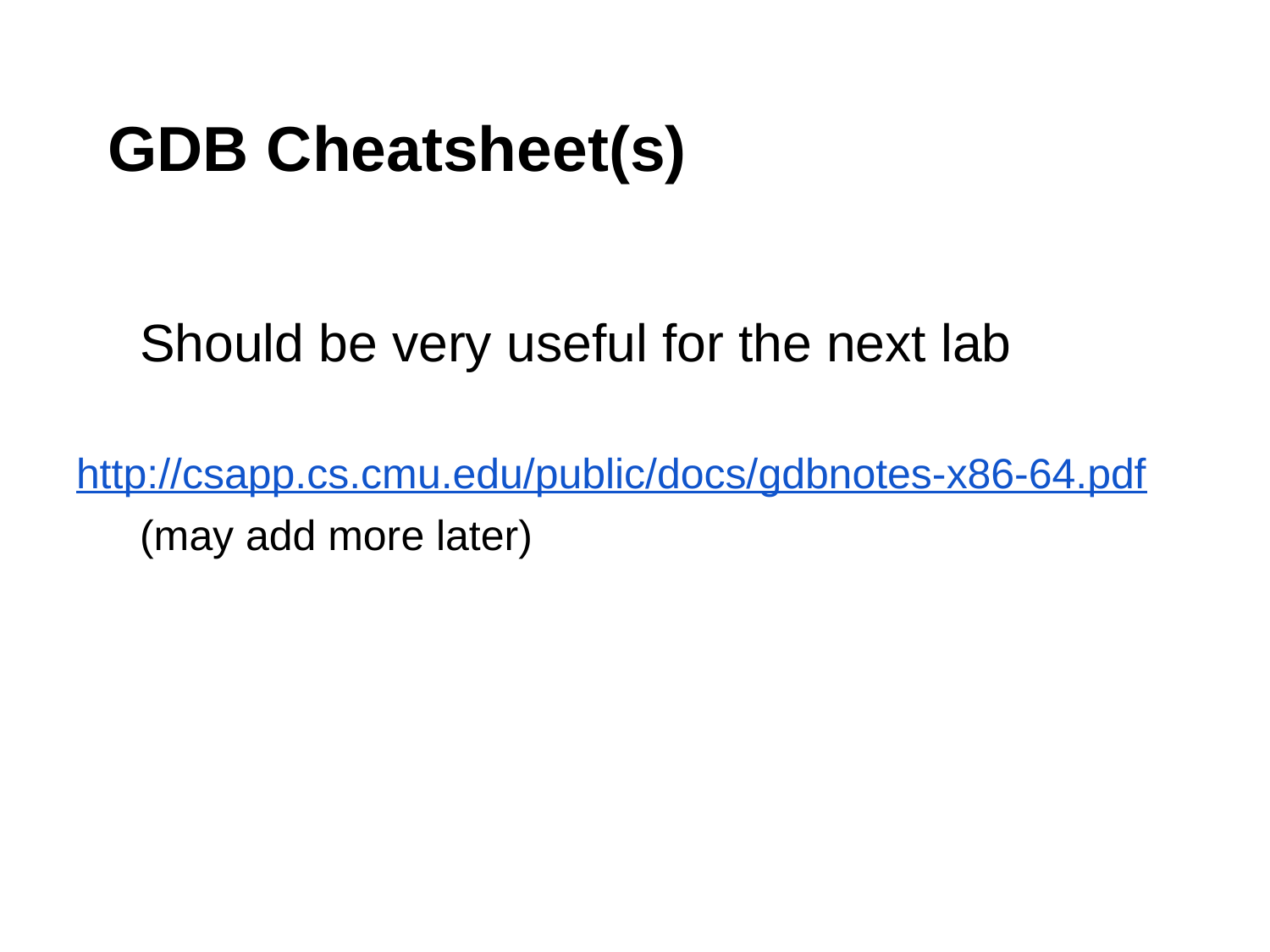

# GDB Cheatsheet(s)

Should be very useful for the next lab
    http://csapp.cs.cmu.edu/public/docs/gdbnotes-x86-64.pdf
(may add more later)